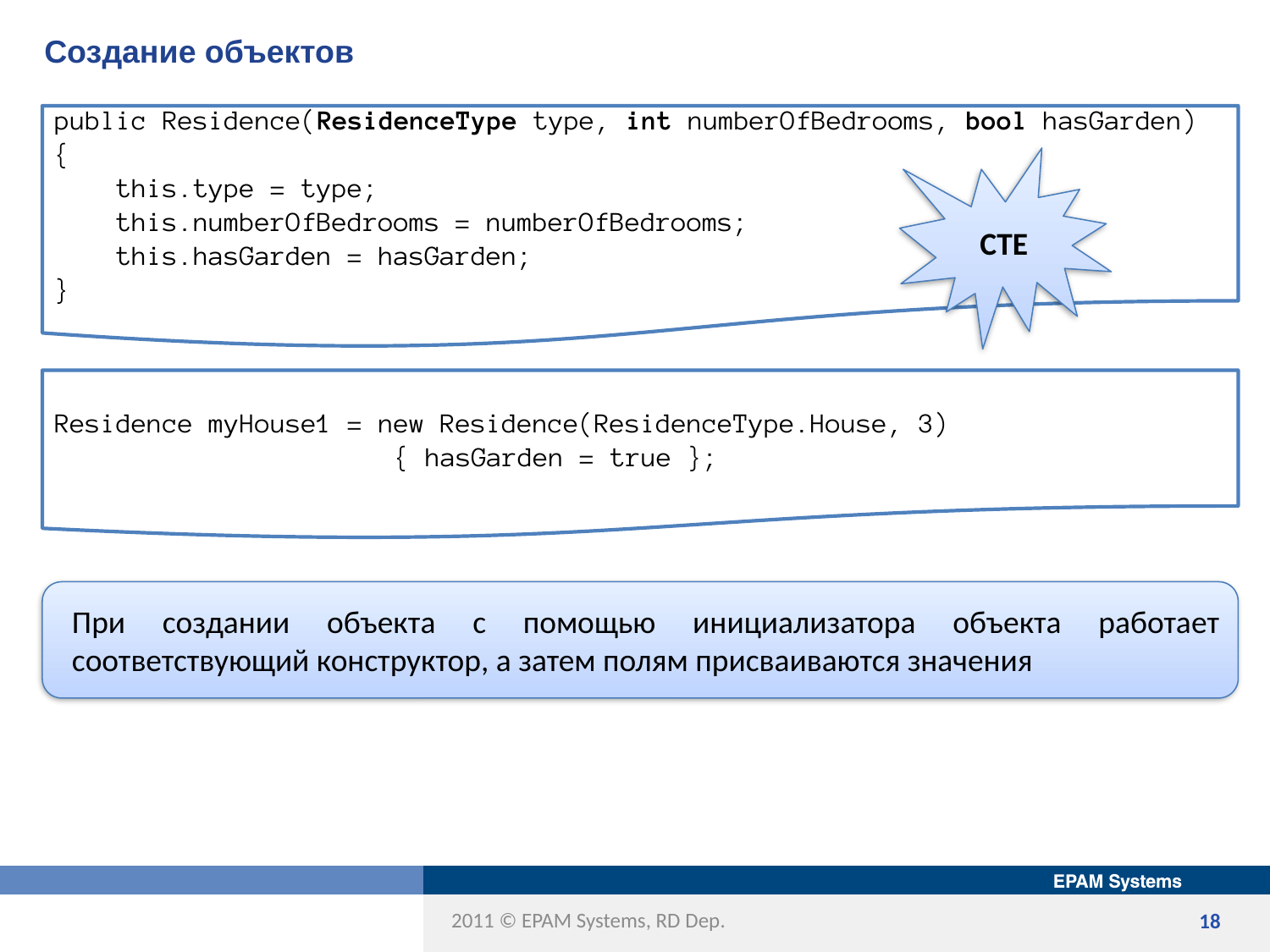

# Создание объектов

public Residence(ResidenceType type, int numberOfBedrooms, bool hasGarden)
{
    this.type = type;
    this.numberOfBedrooms = numberOfBedrooms;
    this.hasGarden = hasGarden;
}
CTE
Residence myHouse1 = new Residence(ResidenceType.House, 3)
                      { hasGarden = true };
При создании объекта с помощью инициализатора объекта работает соответствующий конструктор, а затем полям присваиваются значения